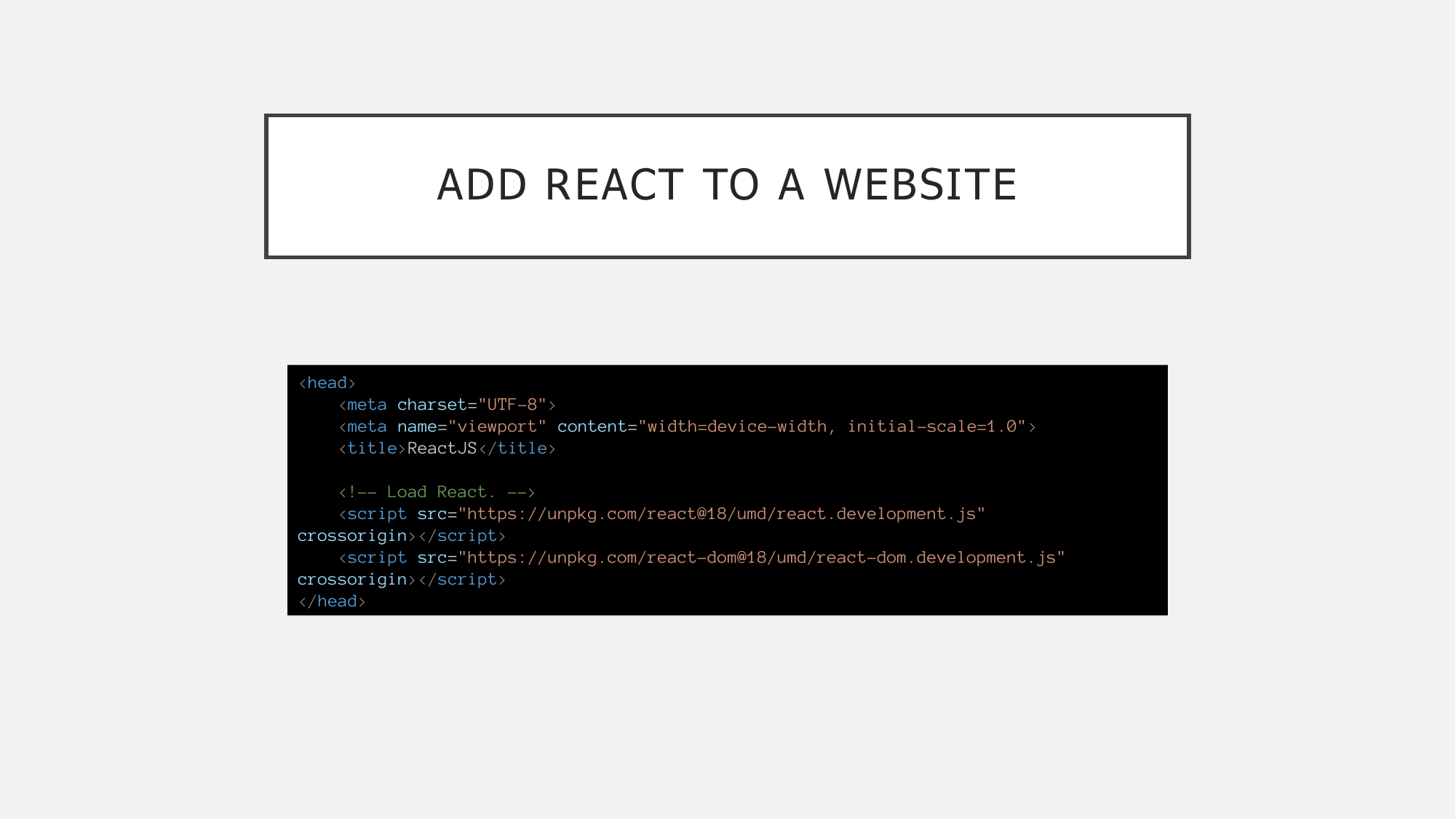

# Add react to a website

<head>
    <meta charset="UTF-8">
    <meta name="viewport" content="width=device-width, initial-scale=1.0">
    <title>ReactJS</title>
    <!-- Load React. -->
    <script src="https://unpkg.com/react@18/umd/react.development.js" crossorigin></script>
    <script src="https://unpkg.com/react-dom@18/umd/react-dom.development.js" crossorigin></script>
</head>